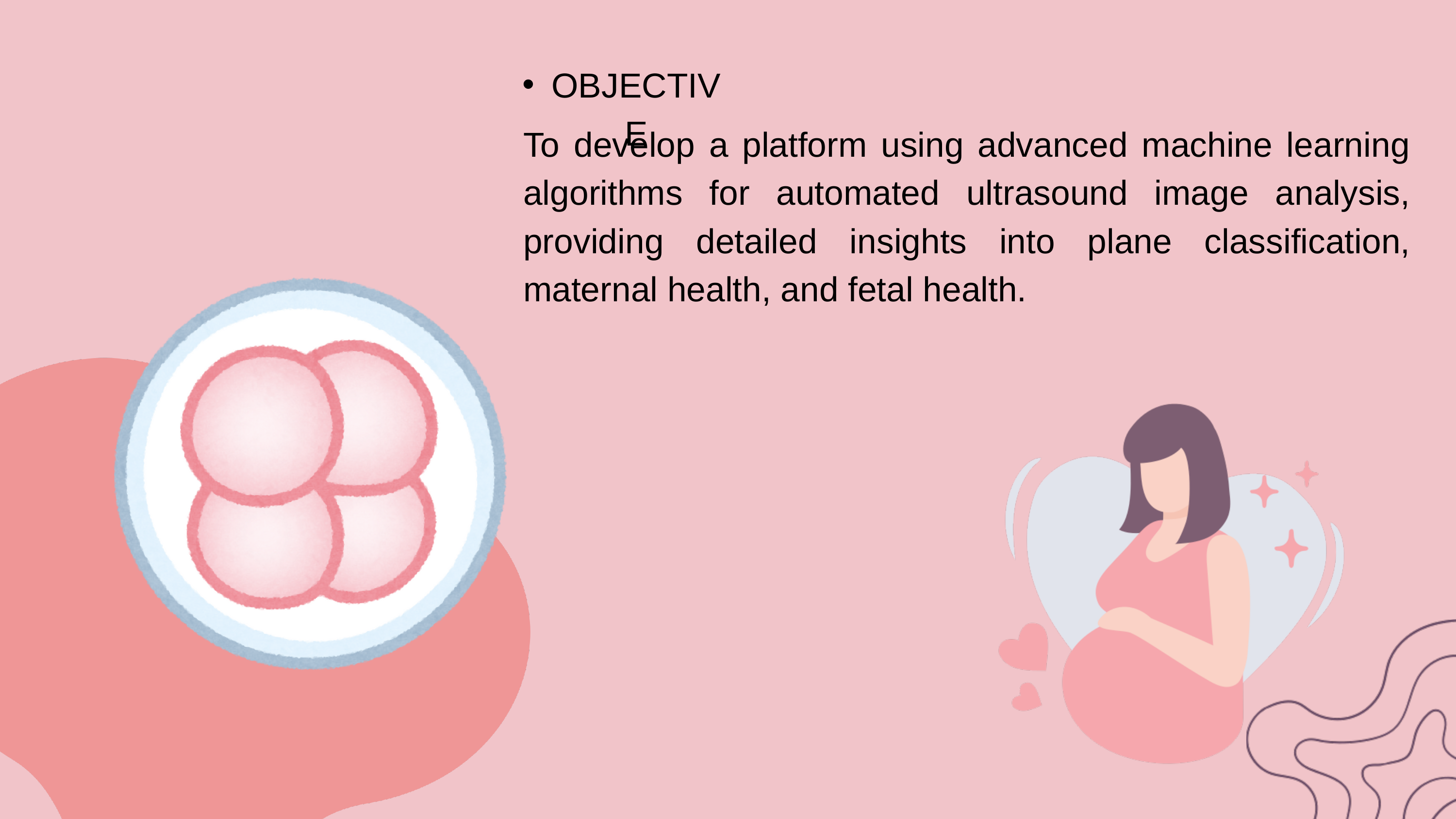

OBJECTIVE
To develop a platform using advanced machine learning algorithms for automated ultrasound image analysis, providing detailed insights into plane classification, maternal health, and fetal health.